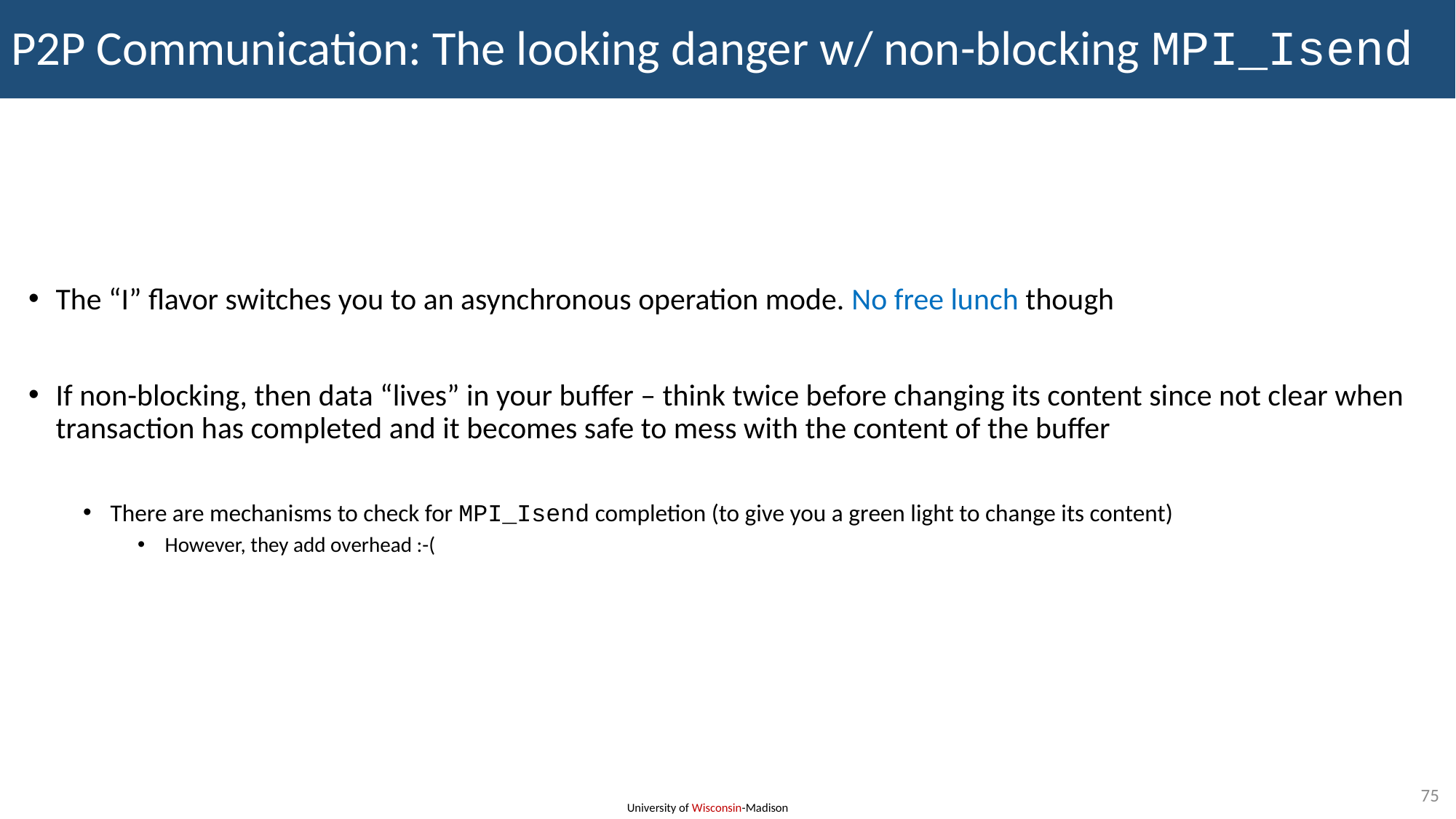

# P2P Communication: The looking danger w/ non-blocking MPI_Isend

The “I” flavor switches you to an asynchronous operation mode. No free lunch though

If non-blocking, then data “lives” in your buffer – think twice before changing its content since not clear when transaction has completed and it becomes safe to mess with the content of the buffer

There are mechanisms to check for MPI_Isend completion (to give you a green light to change its content)
However, they add overhead :-(

75